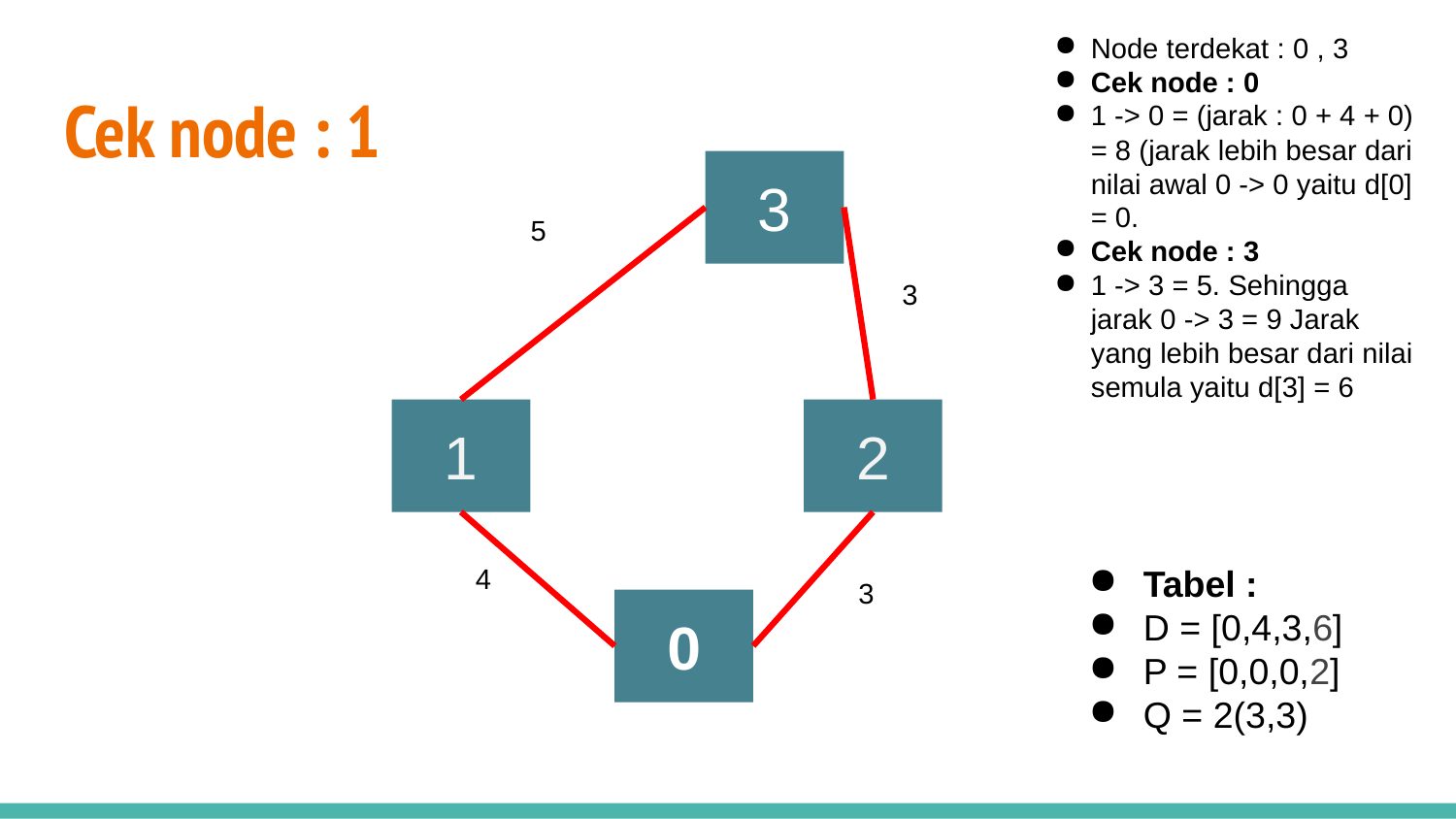

Node terdekat : 0 , 3
Cek node : 0
1 -> 0 = (jarak : 0 + 4 + 0) = 8 (jarak lebih besar dari nilai awal 0 -> 0 yaitu d[0] = 0.
Cek node : 3
1 -> 3 = 5. Sehingga jarak 0 -> 3 = 9 Jarak yang lebih besar dari nilai semula yaitu d[3] = 6
# Cek node : 1
3
5
3
1
2
4
Tabel :
D = [0,4,3,6]
P = [0,0,0,2]
Q = 2(3,3)
3
0